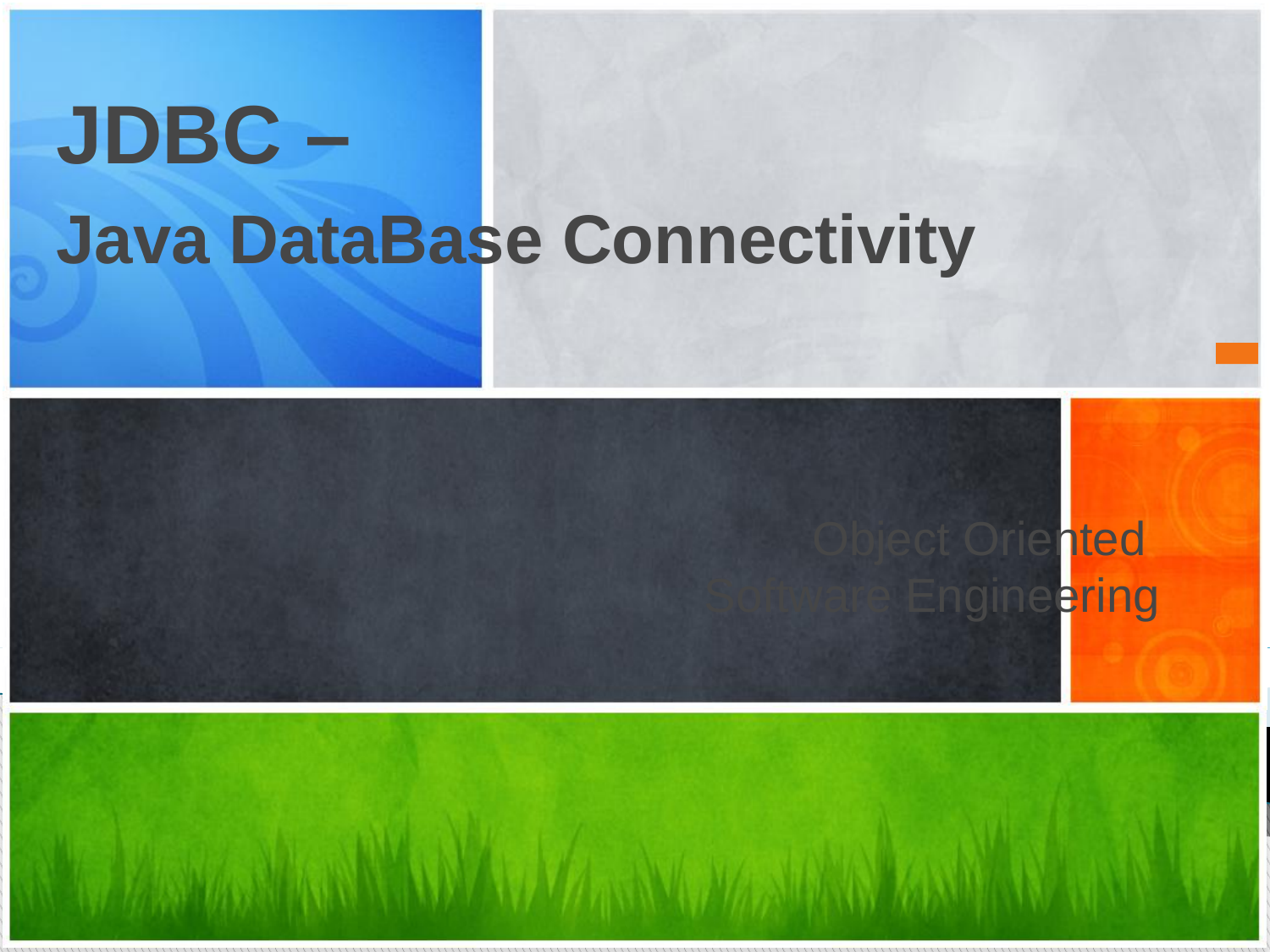

# JDBC – Java DataBase Connectivity
Object Oriented
Software Engineering